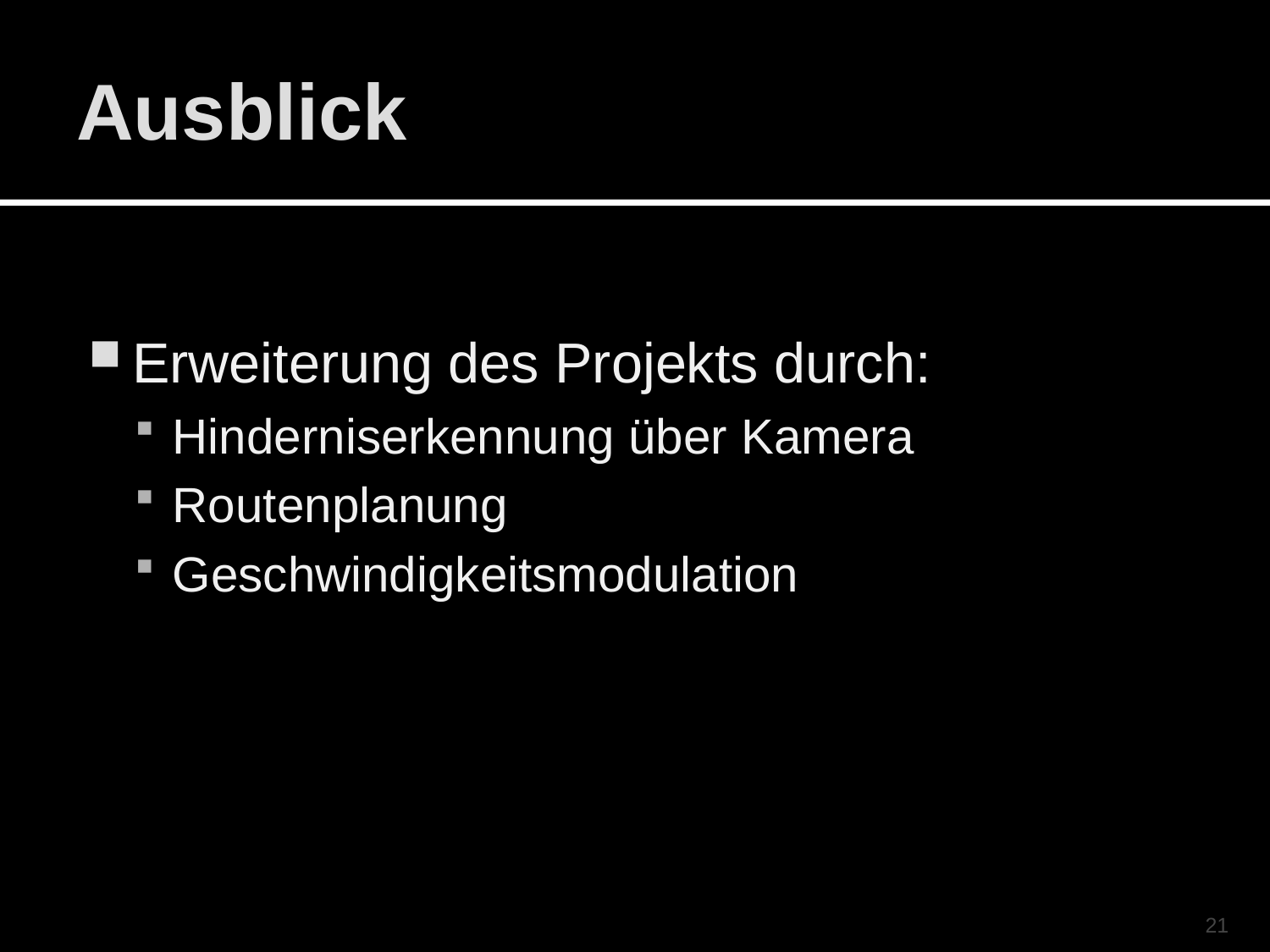

# Ausblick

Erweiterung des Projekts durch:
Hinderniserkennung über Kamera
Routenplanung
Geschwindigkeitsmodulation
21